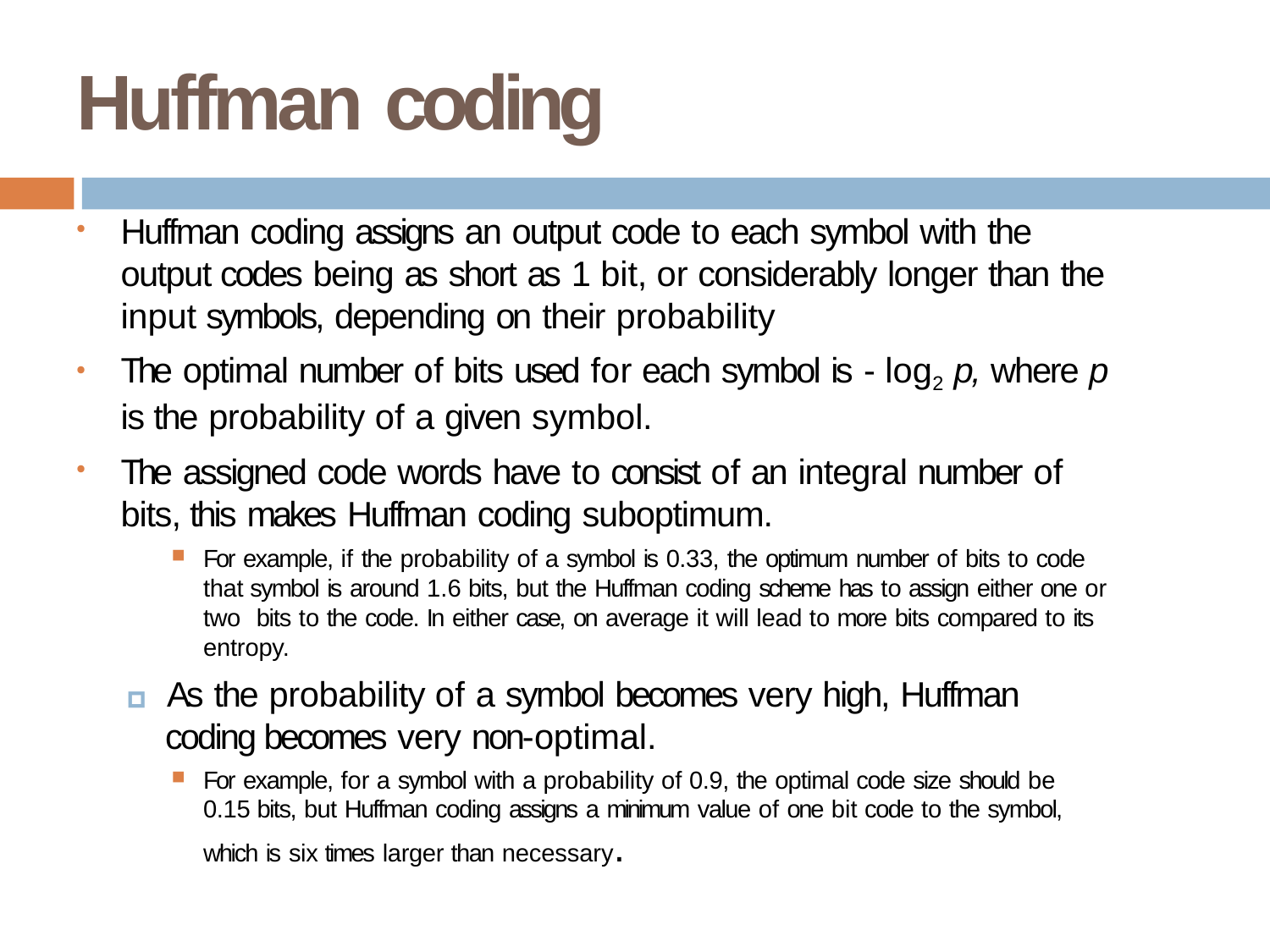

# Huffman coding
Huffman coding assigns an output code to each symbol with the output codes being as short as 1 bit, or considerably longer than the input symbols, depending on their probability
The optimal number of bits used for each symbol is - log2 p, where p is the probability of a given symbol.
The assigned code words have to consist of an integral number of bits, this makes Huffman coding suboptimum.
For example, if the probability of a symbol is 0.33, the optimum number of bits to code that symbol is around 1.6 bits, but the Huffman coding scheme has to assign either one or two bits to the code. In either case, on average it will lead to more bits compared to its entropy.
🞑  As the probability of a symbol becomes very high, Huffman coding becomes very non-optimal.
For example, for a symbol with a probability of 0.9, the optimal code size should be 0.15 bits, but Huffman coding assigns a minimum value of one bit code to the symbol, which is six times larger than necessary.